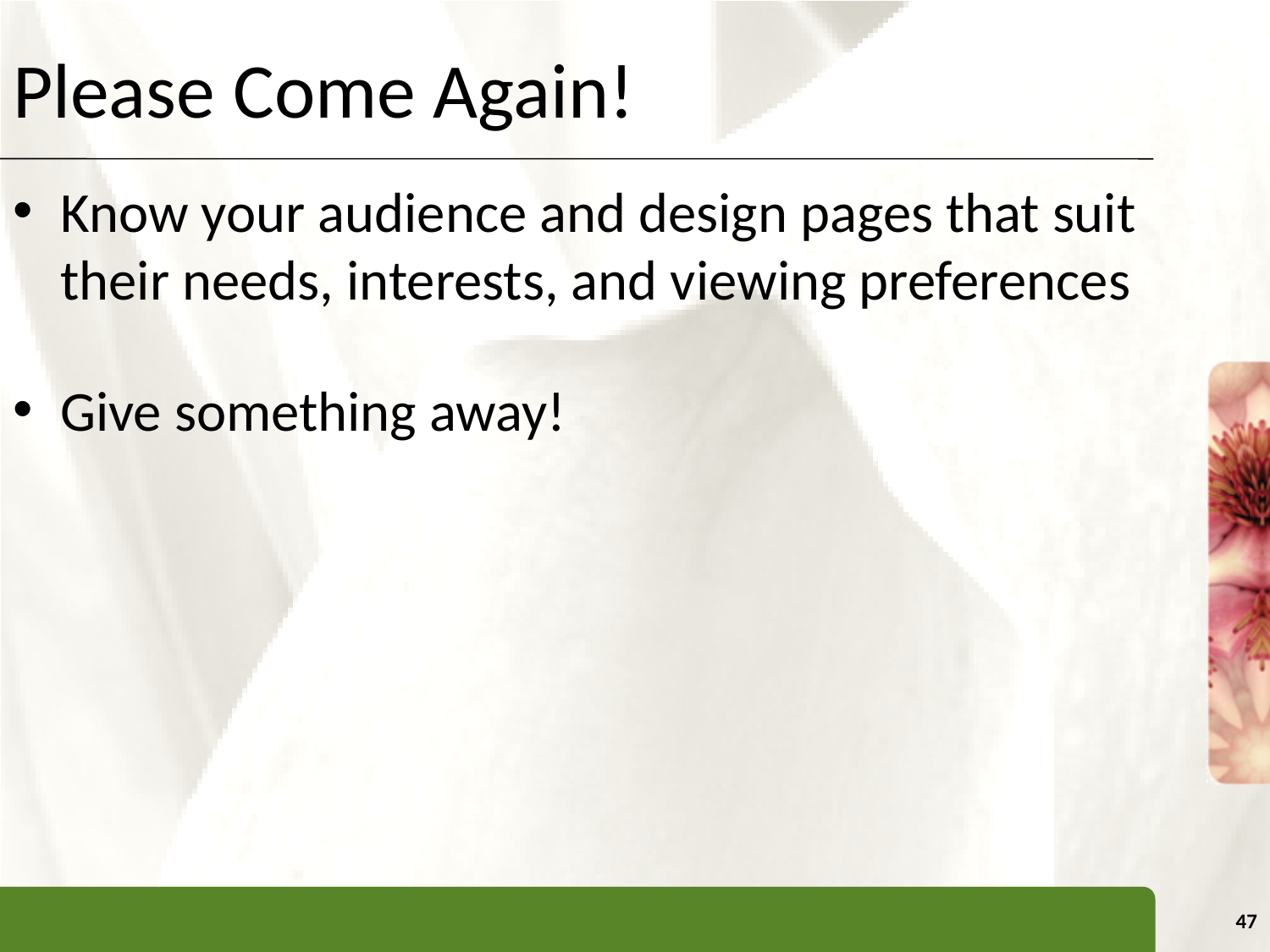

# Please Come Again!
Know your audience and design pages that suit their needs, interests, and viewing preferences
Give something away!

47